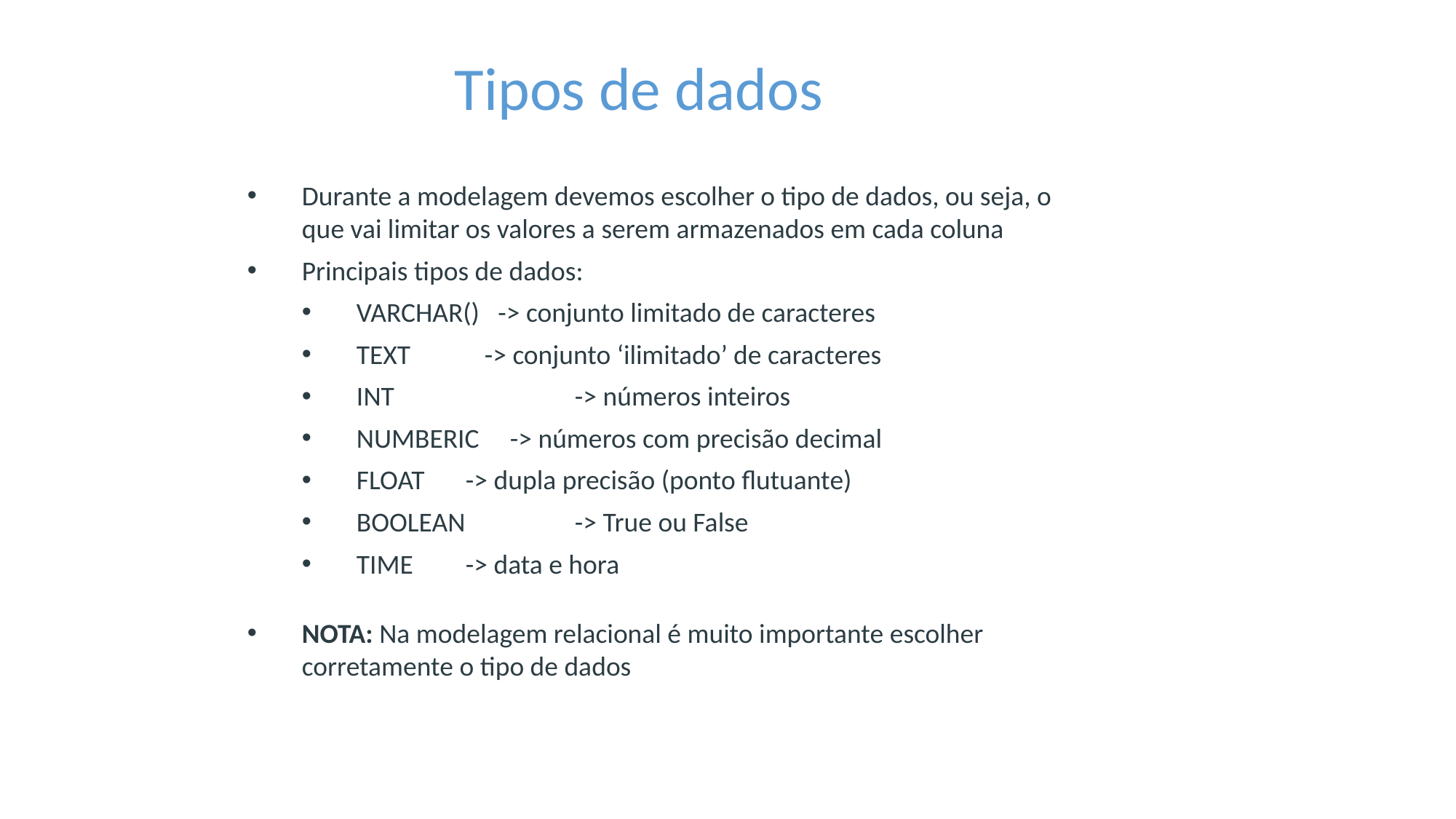

Tipos de dados
Durante a modelagem devemos escolher o tipo de dados, ou seja, o que vai limitar os valores a serem armazenados em cada coluna
Principais tipos de dados:
VARCHAR()   -> conjunto limitado de caracteres
TEXT            -> conjunto ‘ilimitado’ de caracteres
INT		-> números inteiros
NUMBERIC     -> números com precisão decimal
FLOAT	-> dupla precisão (ponto flutuante)
BOOLEAN 	-> True ou False
TIME	-> data e hora

NOTA: Na modelagem relacional é muito importante escolher corretamente o tipo de dados